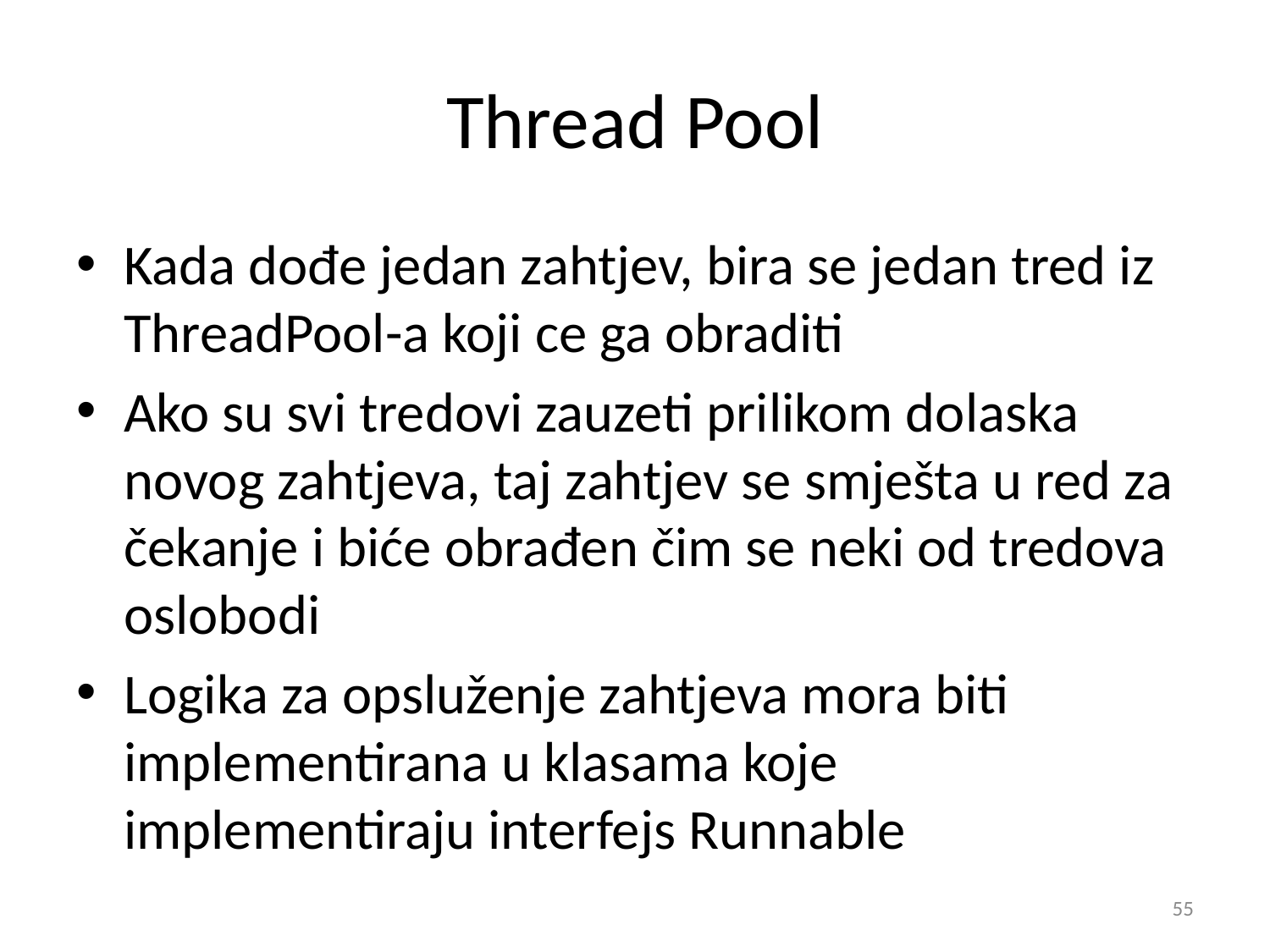

# Thread Pool
Kada dođe jedan zahtjev, bira se jedan tred iz ThreadPool-a koji ce ga obraditi
Ako su svi tredovi zauzeti prilikom dolaska novog zahtjeva, taj zahtjev se smješta u red za čekanje i biće obrađen čim se neki od tredova oslobodi
Logika za opsluženje zahtjeva mora biti implementirana u klasama koje implementiraju interfejs Runnable
55